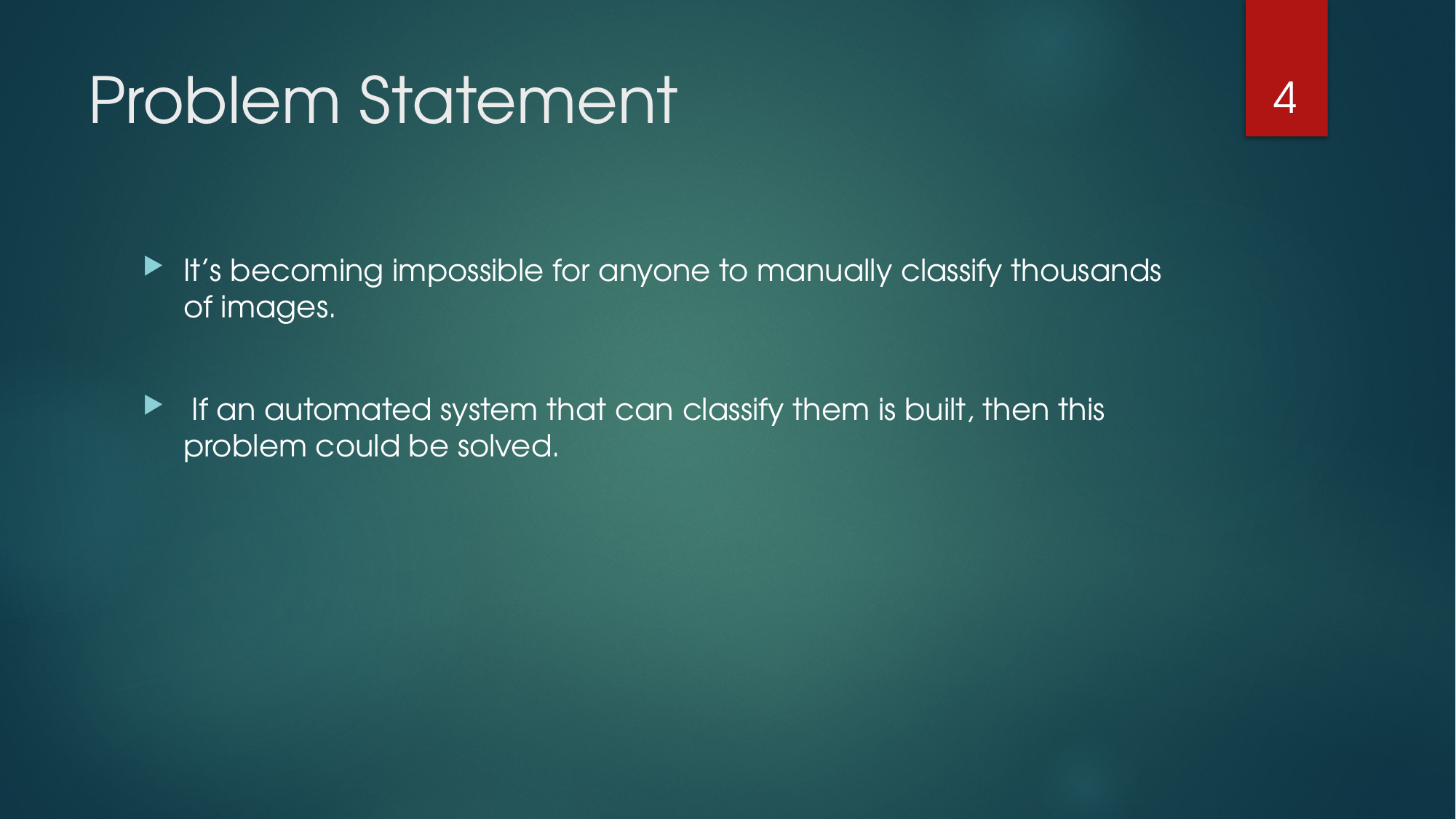

4
# Problem Statement
It’s becoming impossible for anyone to manually classify thousands of images.

 If an automated system that can classify them is built, then this problem could be solved.